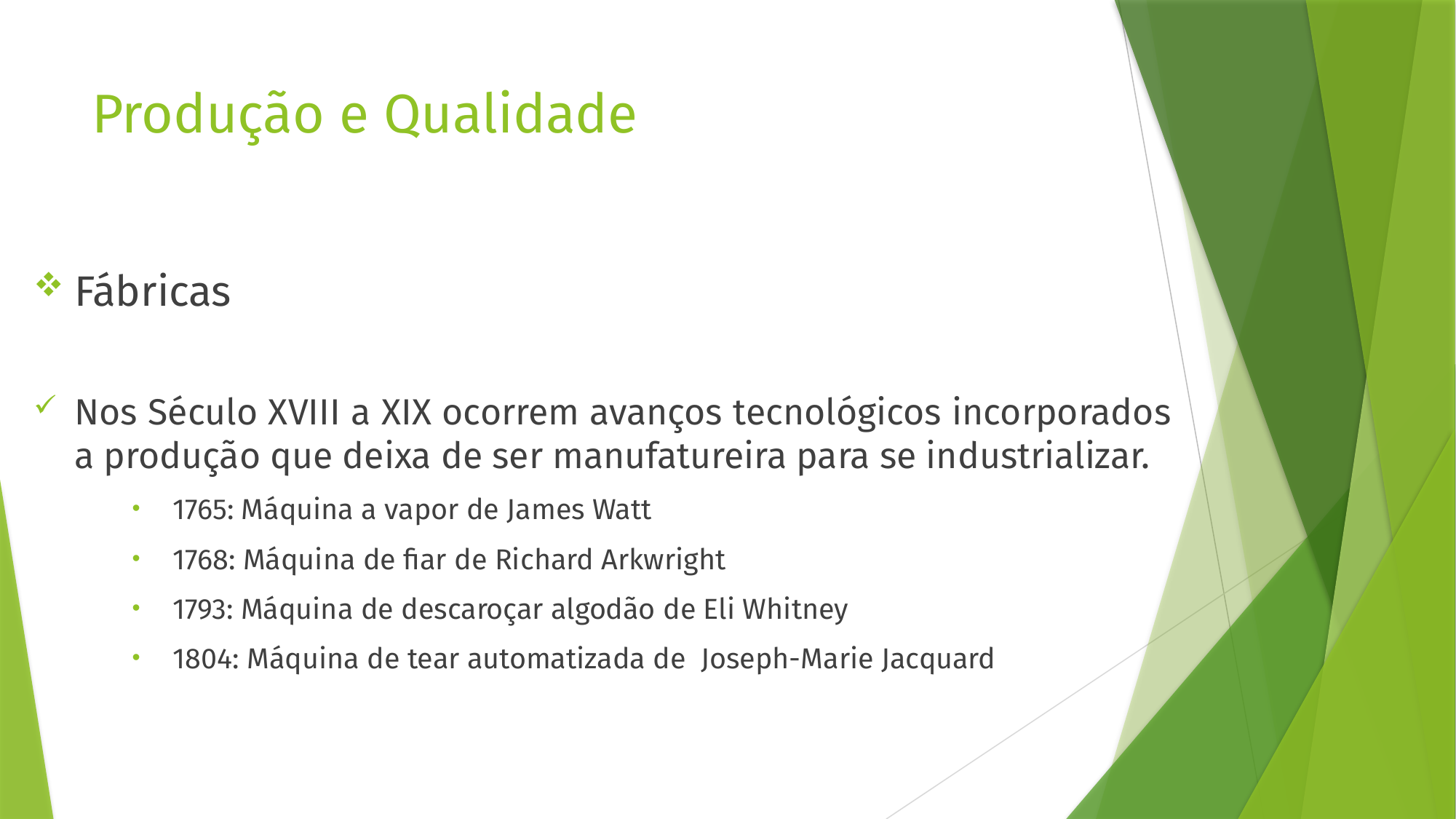

# Produção e Qualidade
Fábricas

Nos Século XVIII a XIX ocorrem avanços tecnológicos incorporados a produção que deixa de ser manufatureira para se industrializar.
1765: Máquina a vapor de James Watt
1768: Máquina de fiar de Richard Arkwright
1793: Máquina de descaroçar algodão de Eli Whitney
1804: Máquina de tear automatizada de  Joseph-Marie Jacquard